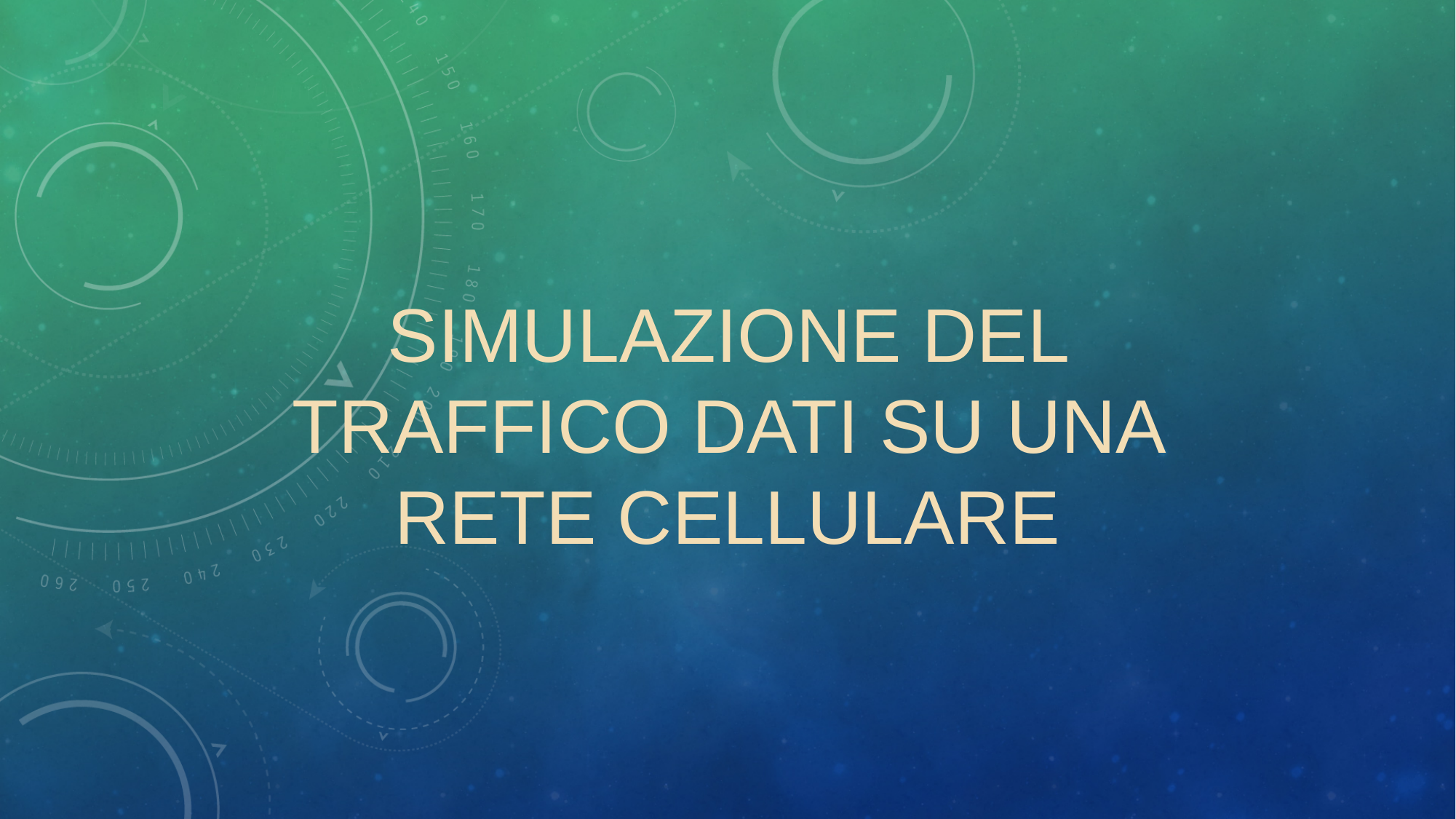

# Simulazione del traffico DATI SU una rete cellulare